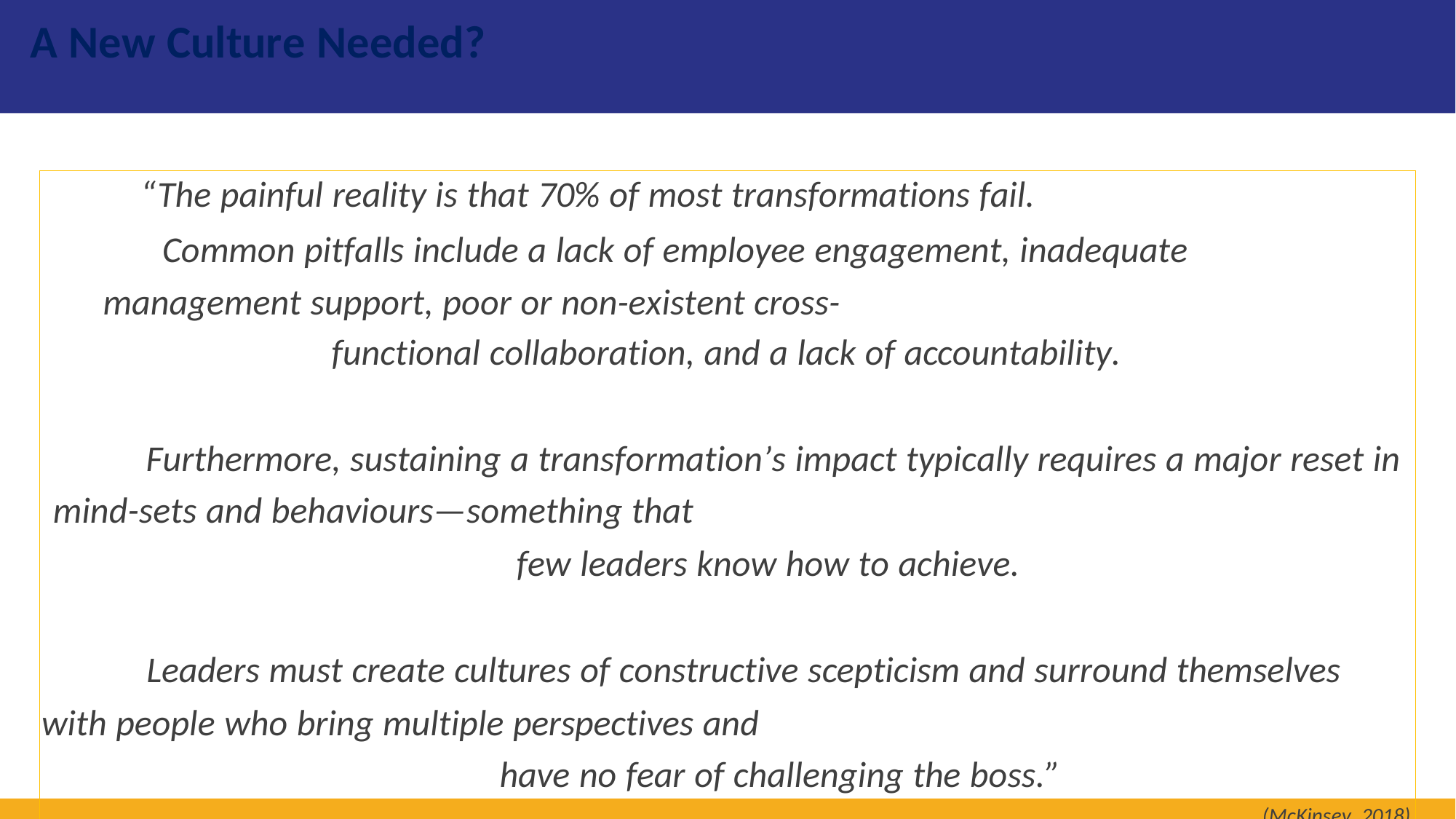

A New Culture Needed?
“The painful reality is that 70% of most transformations fail.
Common pitfalls include a lack of employee engagement, inadequate management support, poor or non-existent cross-
functional collaboration, and a lack of accountability.

Furthermore, sustaining a transformation’s impact typically requires a major reset in mind-sets and behaviours—something that
few leaders know how to achieve.

Leaders must create cultures of constructive scepticism and surround themselves with people who bring multiple perspectives and
have no fear of challenging the boss.”
(McKinsey, 2018)